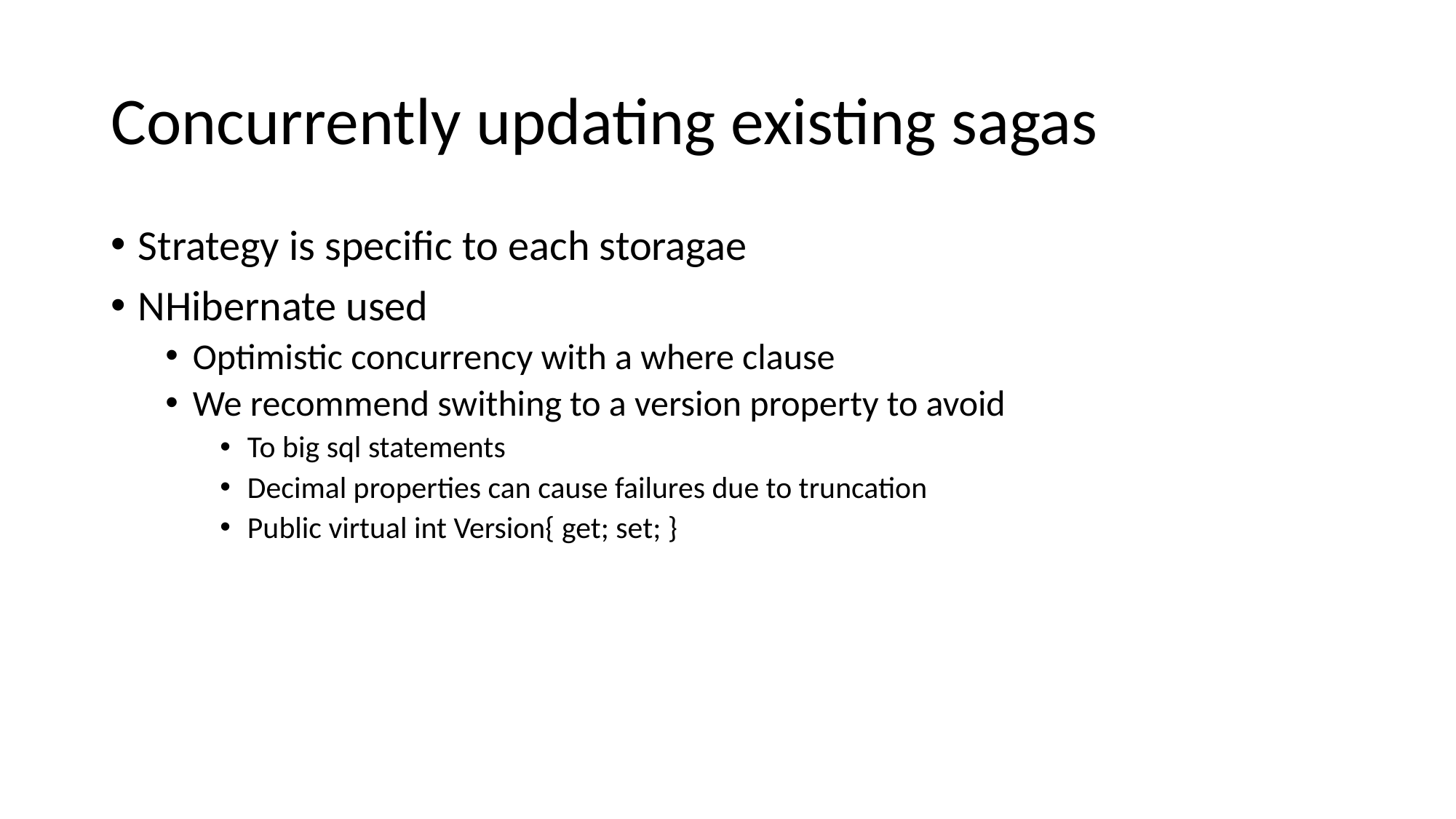

# Concurrently updating existing sagas
Strategy is specific to each storagae
NHibernate used
Optimistic concurrency with a where clause
We recommend swithing to a version property to avoid
To big sql statements
Decimal properties can cause failures due to truncation
Public virtual int Version{ get; set; }